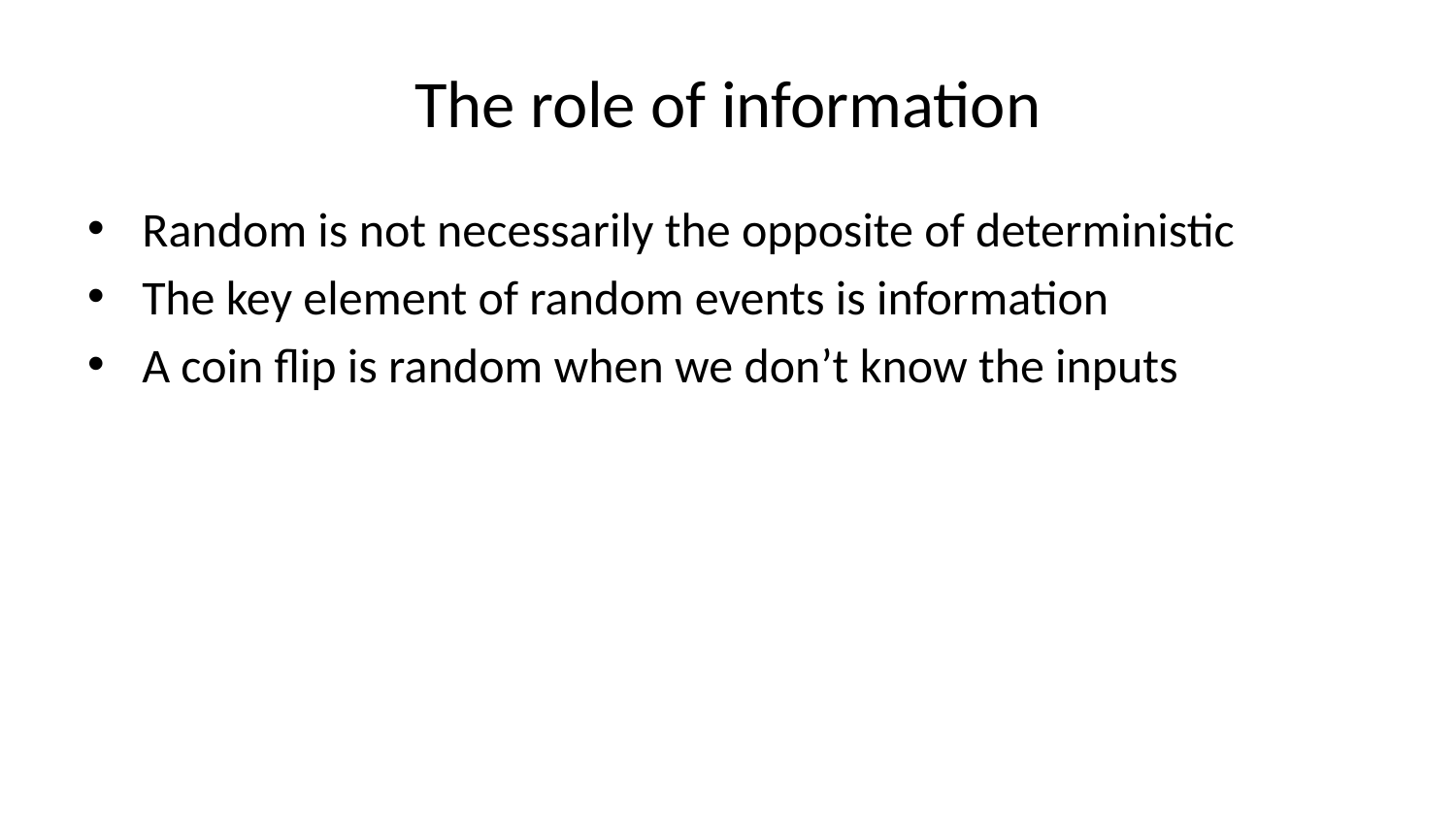

# The role of information
Random is not necessarily the opposite of deterministic
The key element of random events is information
A coin flip is random when we don’t know the inputs